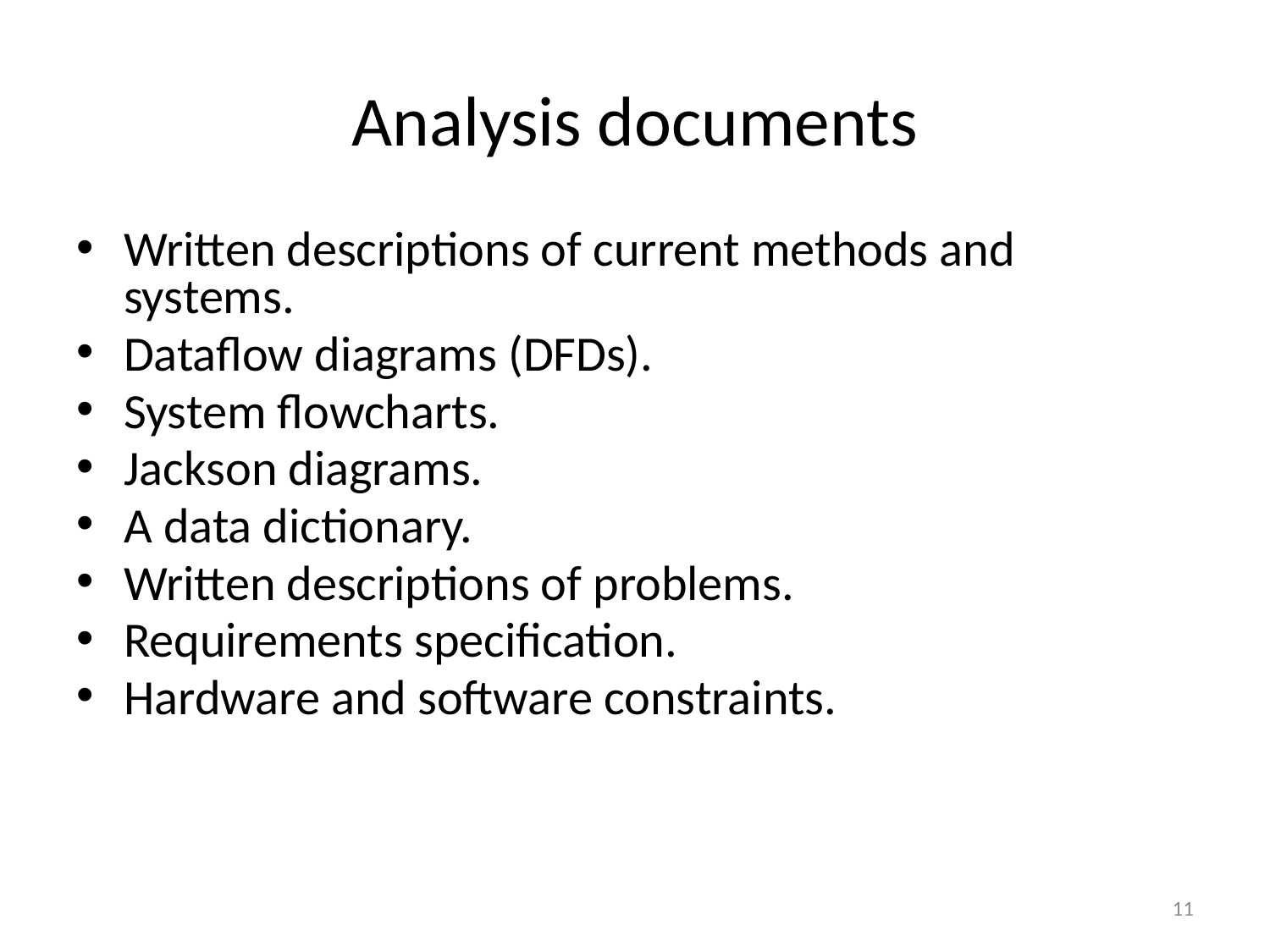

# Analysis documents
Written descriptions of current methods and systems.
Dataflow diagrams (DFDs).
System flowcharts.
Jackson diagrams.
A data dictionary.
Written descriptions of problems.
Requirements specification.
Hardware and software constraints.
11